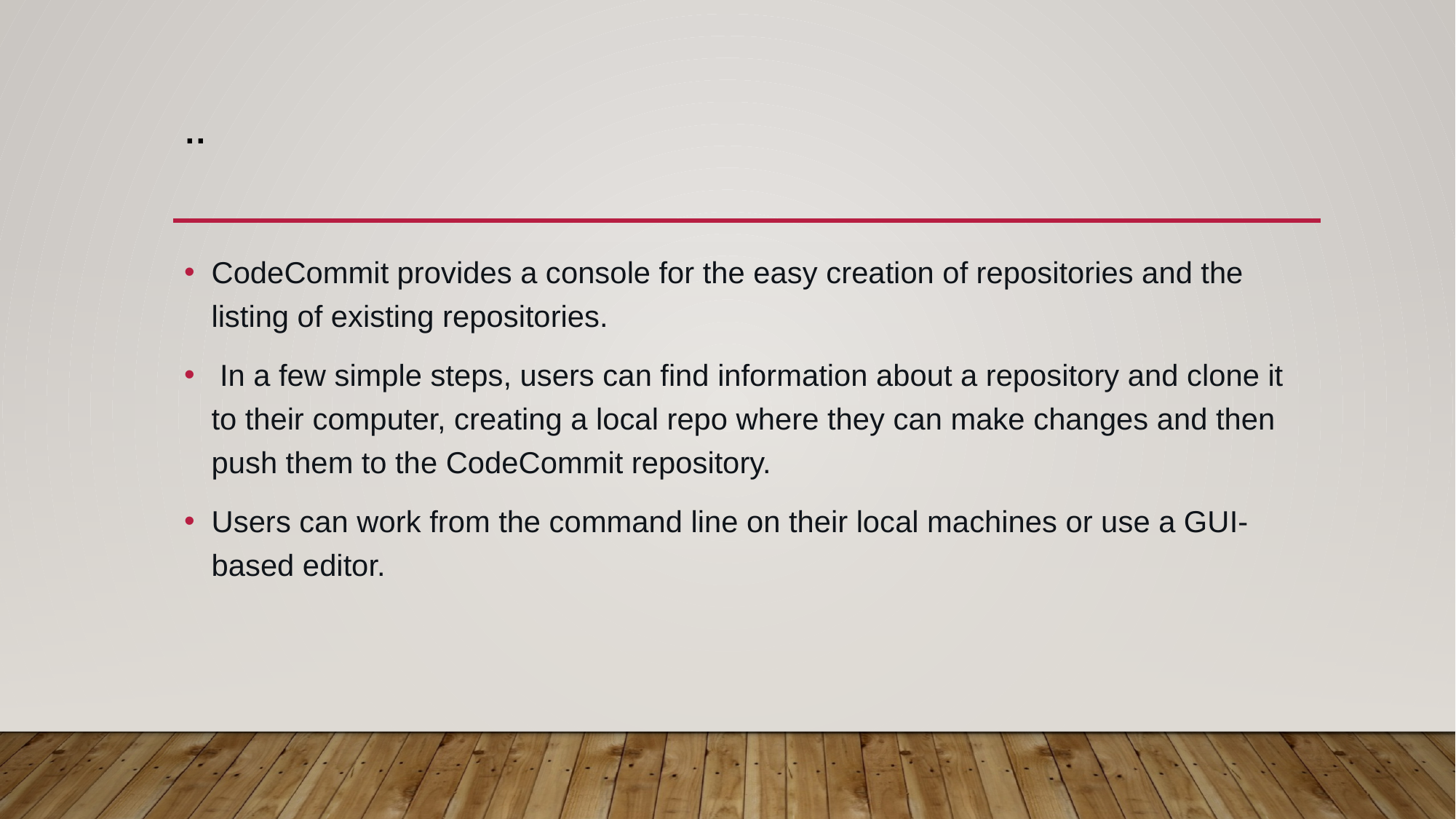

# ..
CodeCommit provides a console for the easy creation of repositories and the listing of existing repositories.
 In a few simple steps, users can find information about a repository and clone it to their computer, creating a local repo where they can make changes and then push them to the CodeCommit repository.
Users can work from the command line on their local machines or use a GUI-based editor.